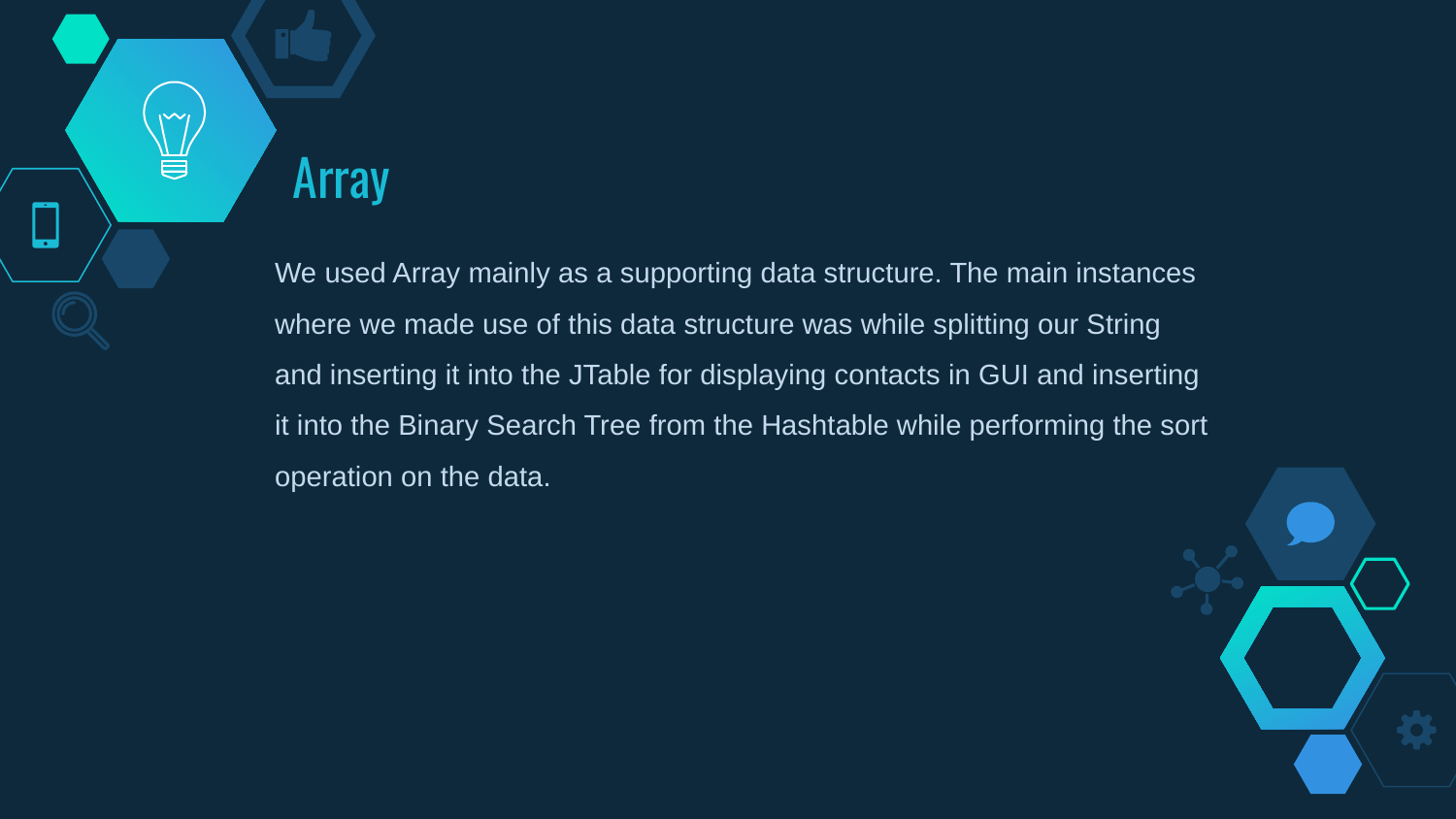

# Array
We used Array mainly as a supporting data structure. The main instances where we made use of this data structure was while splitting our String and inserting it into the JTable for displaying contacts in GUI and inserting it into the Binary Search Tree from the Hashtable while performing the sort operation on the data.